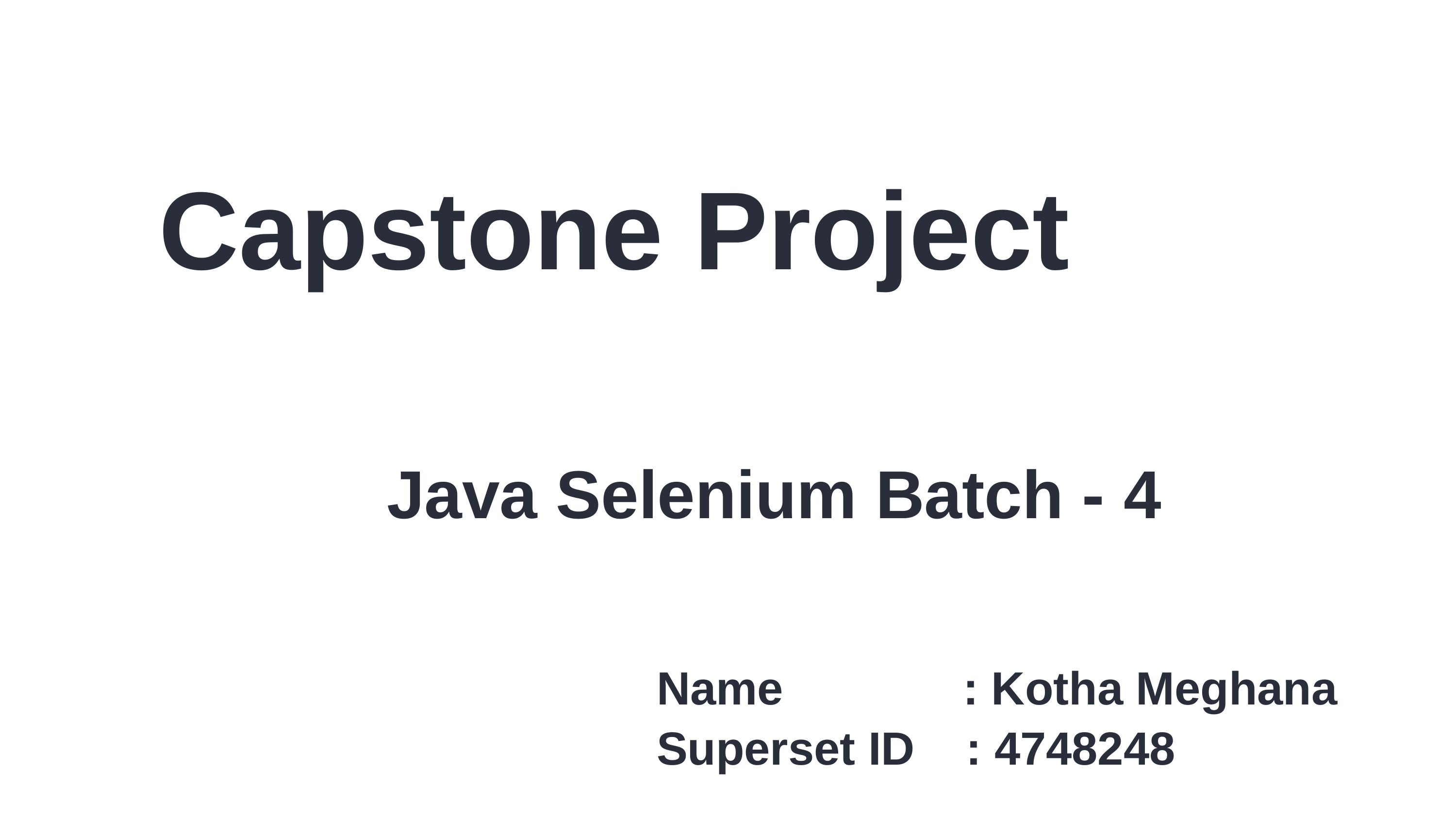

Capstone Project

Java Selenium Batch - 4

Name              : Kotha Meghana

Superset ID    : 4748248